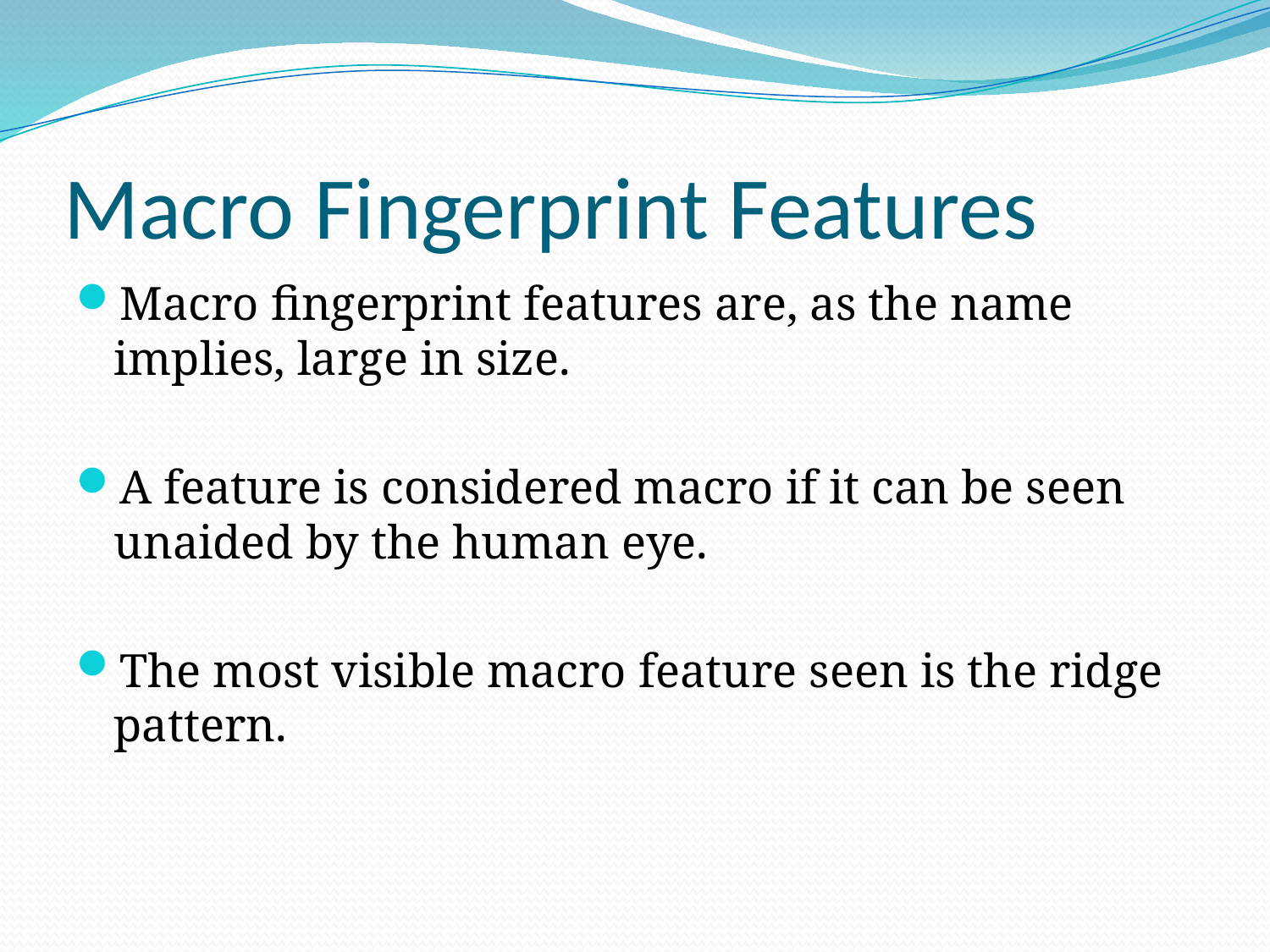

Macro Fingerprint Features
Macro fingerprint features are, as the name implies, large in size.

A feature is considered macro if it can be seen unaided by the human eye.

The most visible macro feature seen is the ridge pattern.